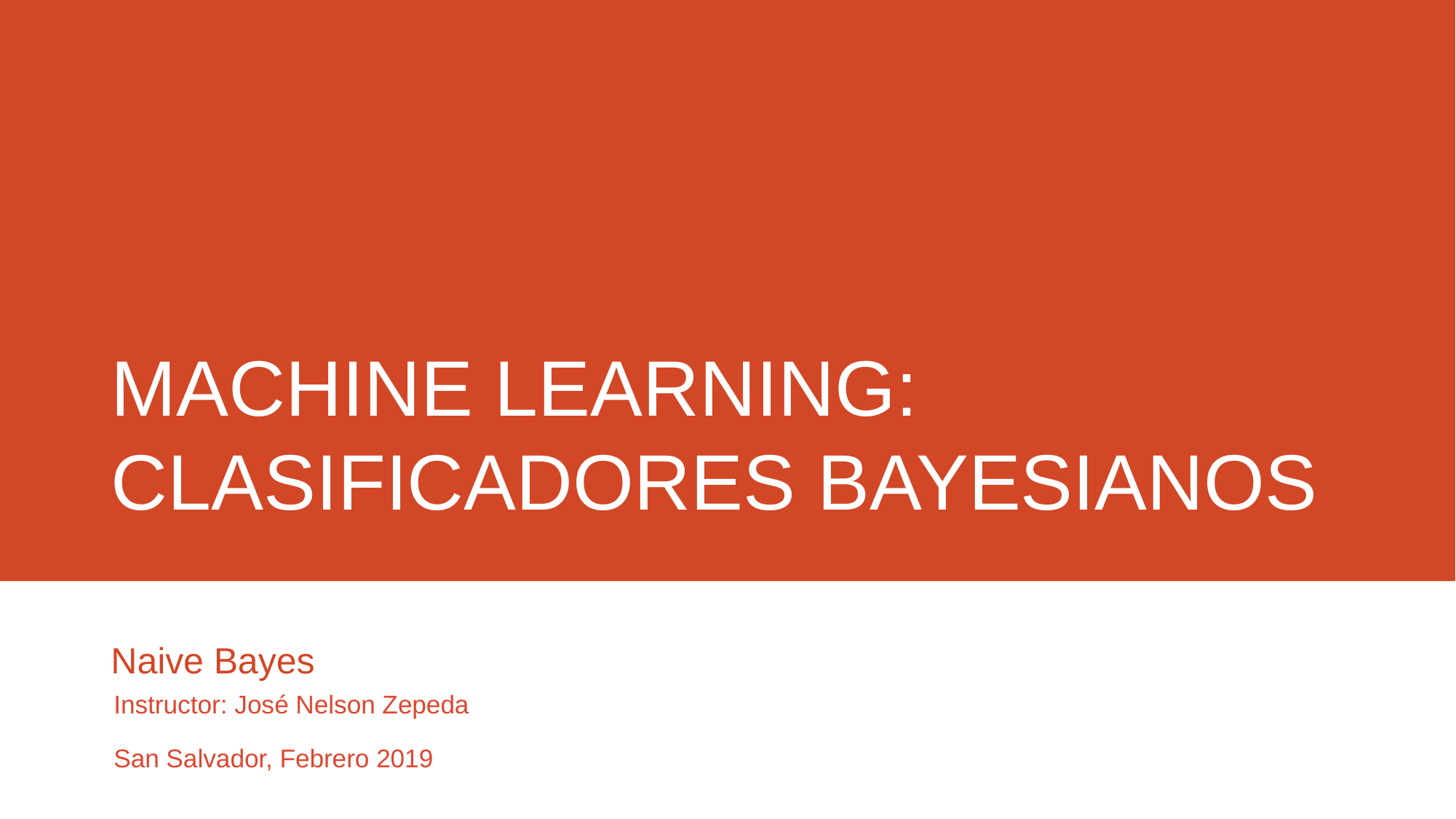

# Machine learning: Clasificadores bayesianos
Naive Bayes
Instructor: José Nelson Zepeda
San Salvador, Febrero 2019